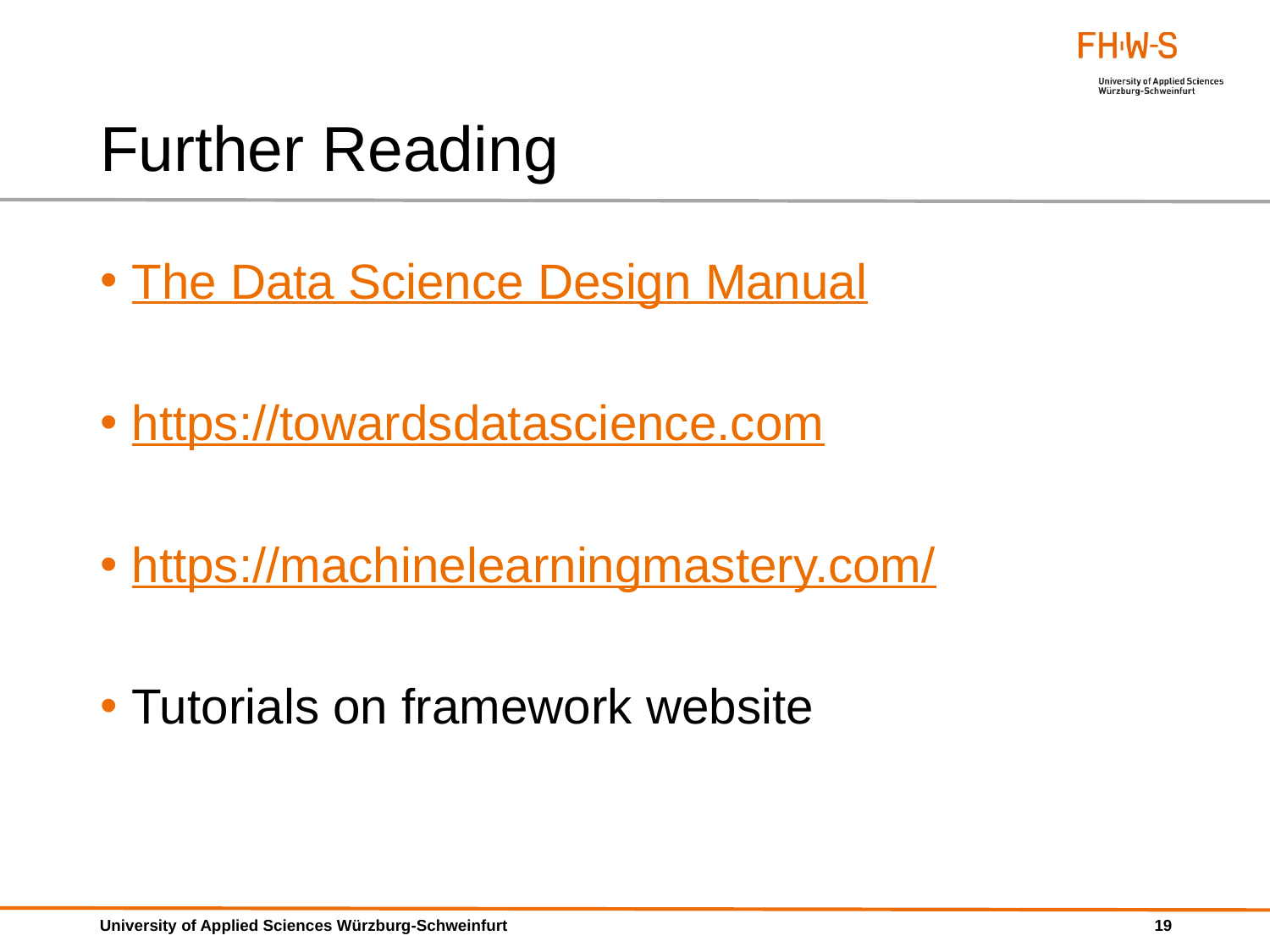

# Further Reading
The Data Science Design Manual

https://towardsdatascience.com

https://machinelearningmastery.com/

Tutorials on framework website